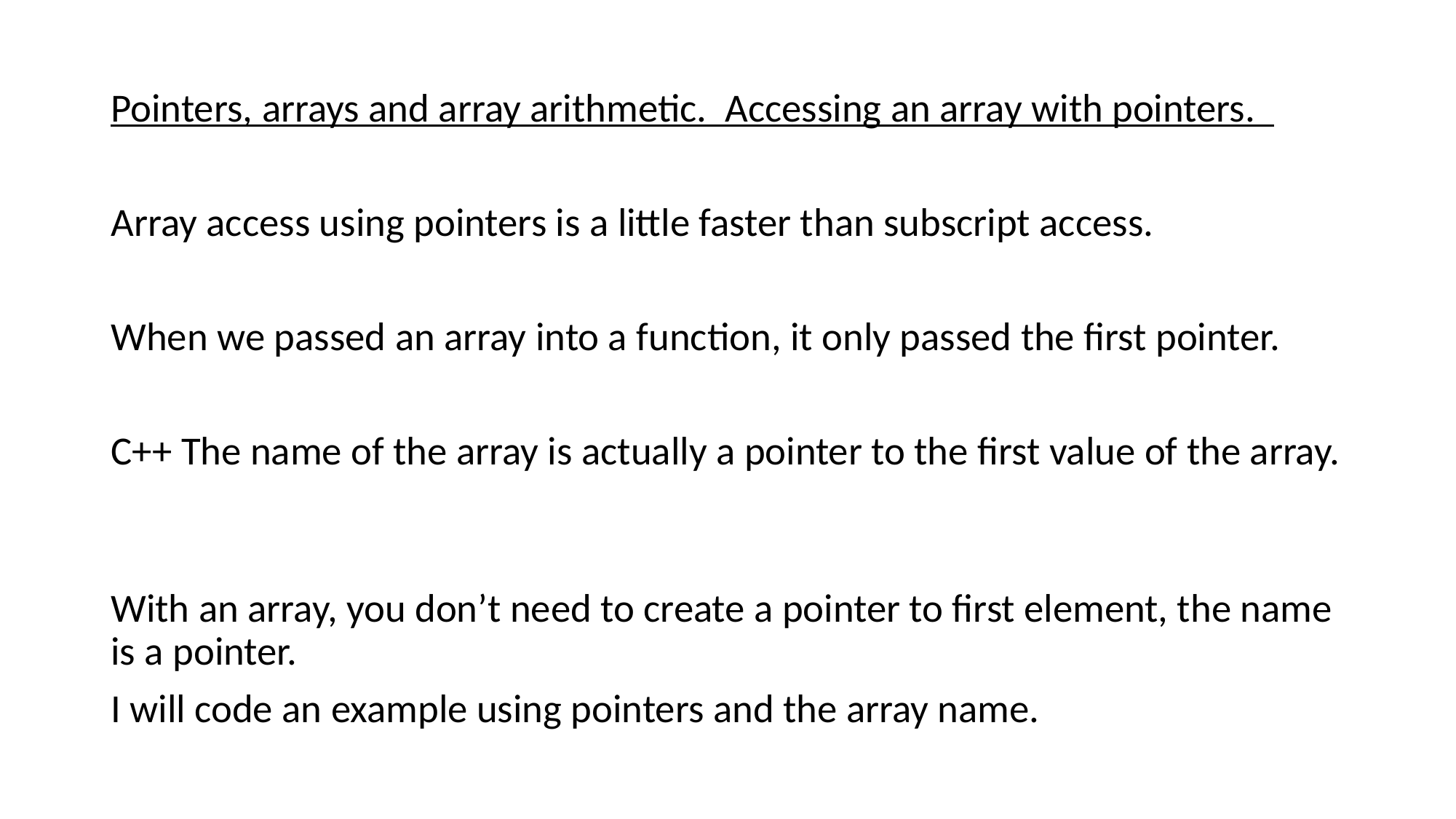

Pointers, arrays and array arithmetic.  Accessing an array with pointers.

Array access using pointers is a little faster than subscript access.

When we passed an array into a function, it only passed the first pointer.

C++ The name of the array is actually a pointer to the first value of the array.

With an array, you don’t need to create a pointer to first element, the name is a pointer.
I will code an example using pointers and the array name.